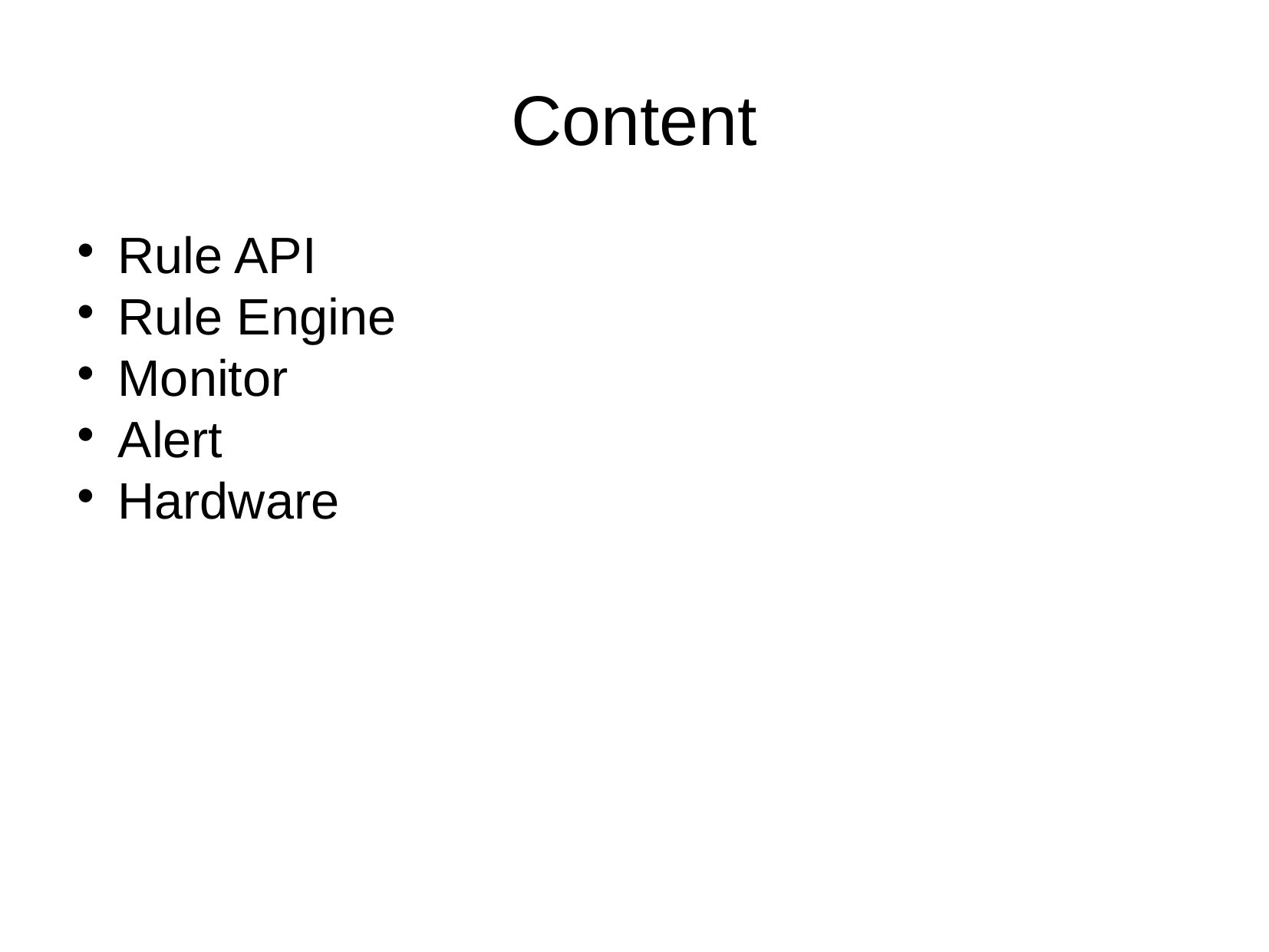

Content
Rule API
Rule Engine
Monitor
Alert
Hardware